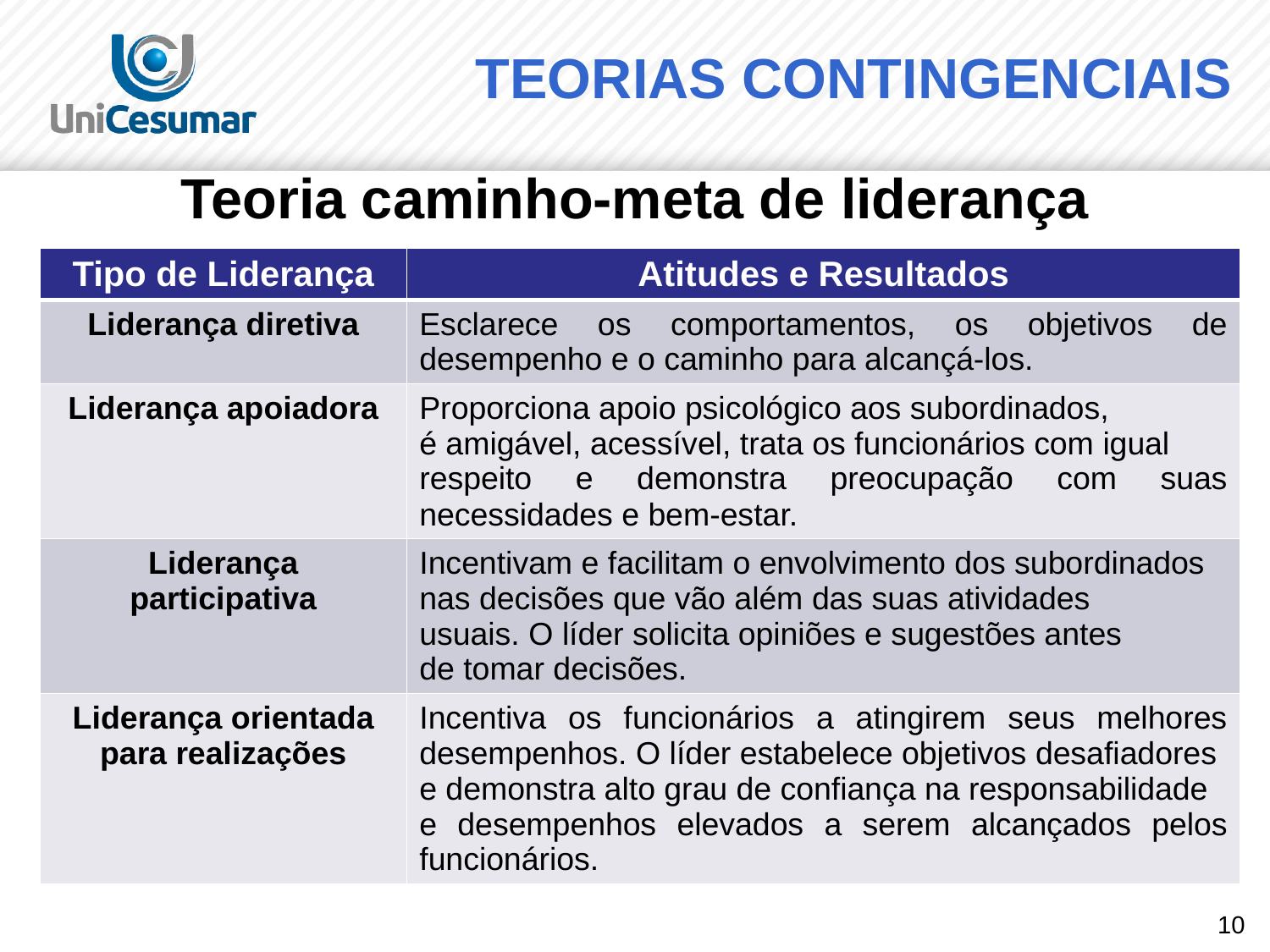

# TEORIAS CONTINGENCIAIS
Teoria caminho-meta de liderança

| Tipo de Liderança | Atitudes e Resultados |
| --- | --- |
| Liderança diretiva | Esclarece os comportamentos, os objetivos de desempenho e o caminho para alcançá-los. |
| Liderança apoiadora | Proporciona apoio psicológico aos subordinados, é amigável, acessível, trata os funcionários com igual respeito e demonstra preocupação com suas necessidades e bem-estar. |
| Liderança participativa | Incentivam e facilitam o envolvimento dos subordinados nas decisões que vão além das suas atividades usuais. O líder solicita opiniões e sugestões antes de tomar decisões. |
| Liderança orientada para realizações | Incentiva os funcionários a atingirem seus melhores desempenhos. O líder estabelece objetivos desafiadores e demonstra alto grau de confiança na responsabilidade e desempenhos elevados a serem alcançados pelos funcionários. |